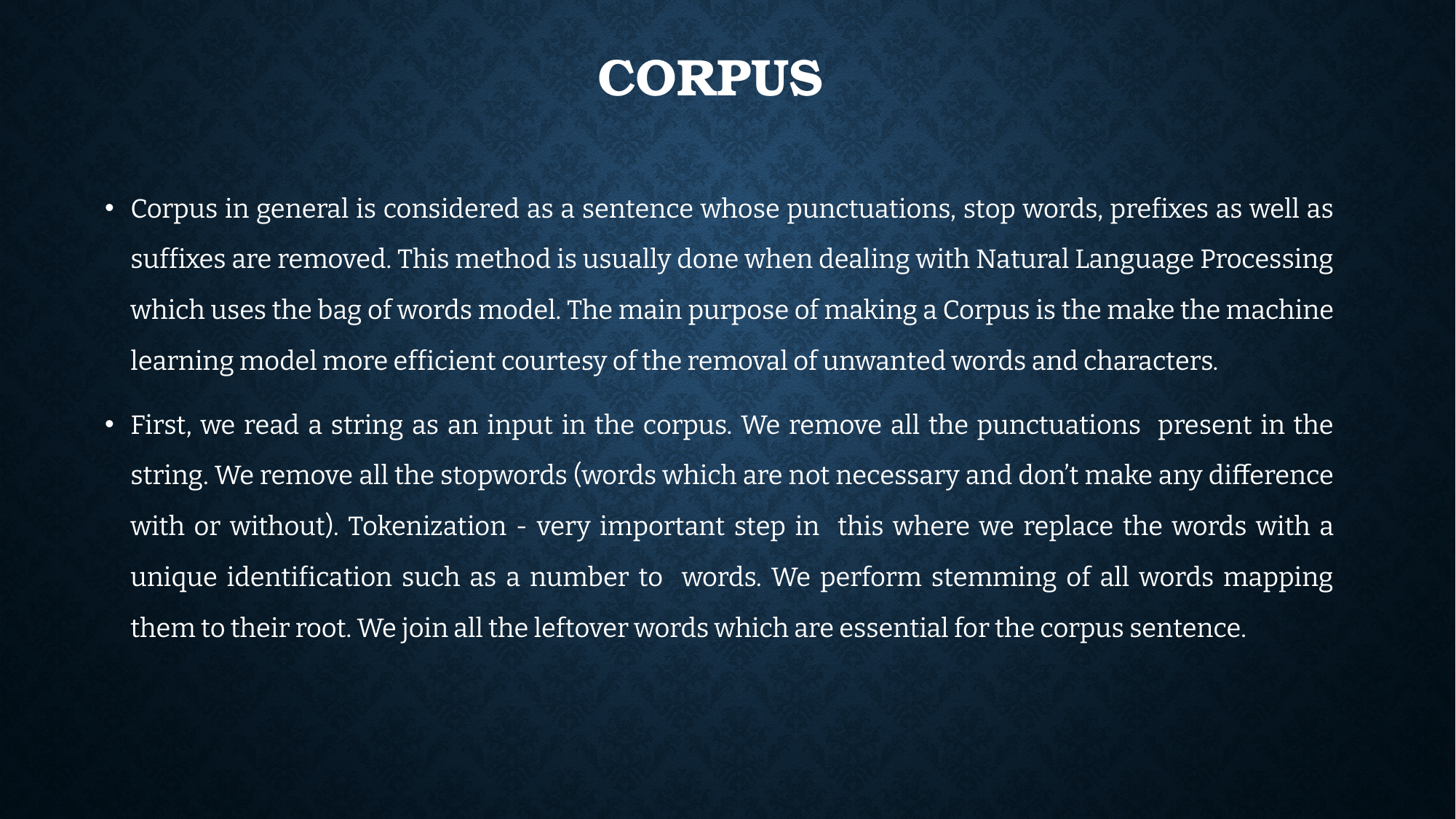

# CORPUS
Corpus in general is considered as a sentence whose punctuations, stop words, prefixes as well as suffixes are removed. This method is usually done when dealing with Natural Language Processing which uses the bag of words model. The main purpose of making a Corpus is the make the machine learning model more efficient courtesy of the removal of unwanted words and characters.
First, we read a string as an input in the corpus. We remove all the punctuations  present in the string. We remove all the stopwords (words which are not necessary and don’t make any difference with or without). Tokenization - very important step in  this where we replace the words with a unique identification such as a number to  words. We perform stemming of all words mapping them to their root. We join all the leftover words which are essential for the corpus sentence.